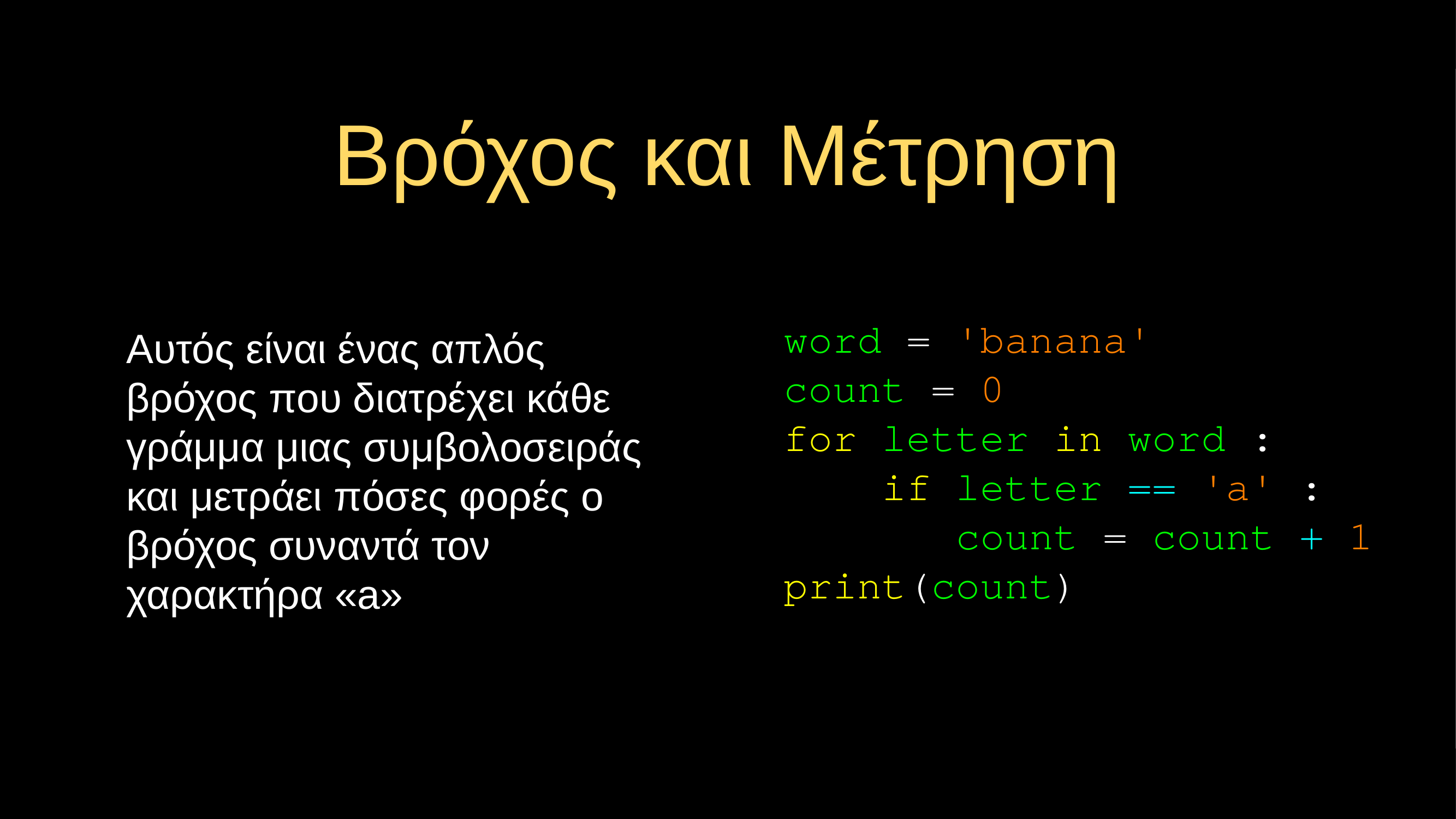

# Βρόχος και Μέτρηση
Αυτός είναι ένας απλός βρόχος που διατρέχει κάθε γράμμα μιας συμβολοσειράς και μετράει πόσες φορές ο βρόχος συναντά τον χαρακτήρα «a»
word = 'banana'
count = 0
for letter in word :
    if letter == 'a' :
       count = count + 1
print(count)